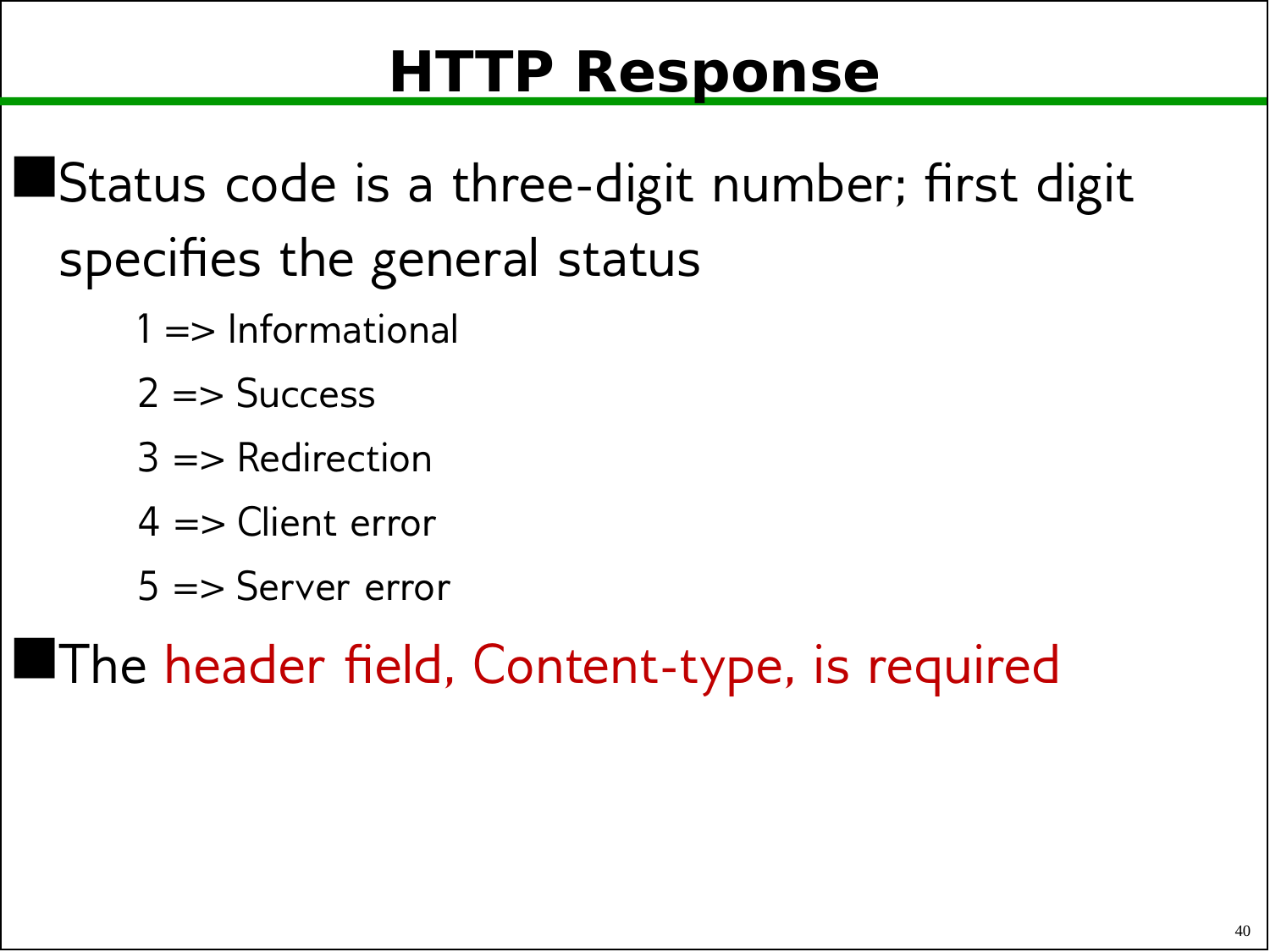

# HTTP Response
Status code is a three-digit number; first digit specifies the general status
1 => Informational
2 => Success
3 => Redirection
4 => Client error
5 => Server error
The header field, Content-type, is required
40